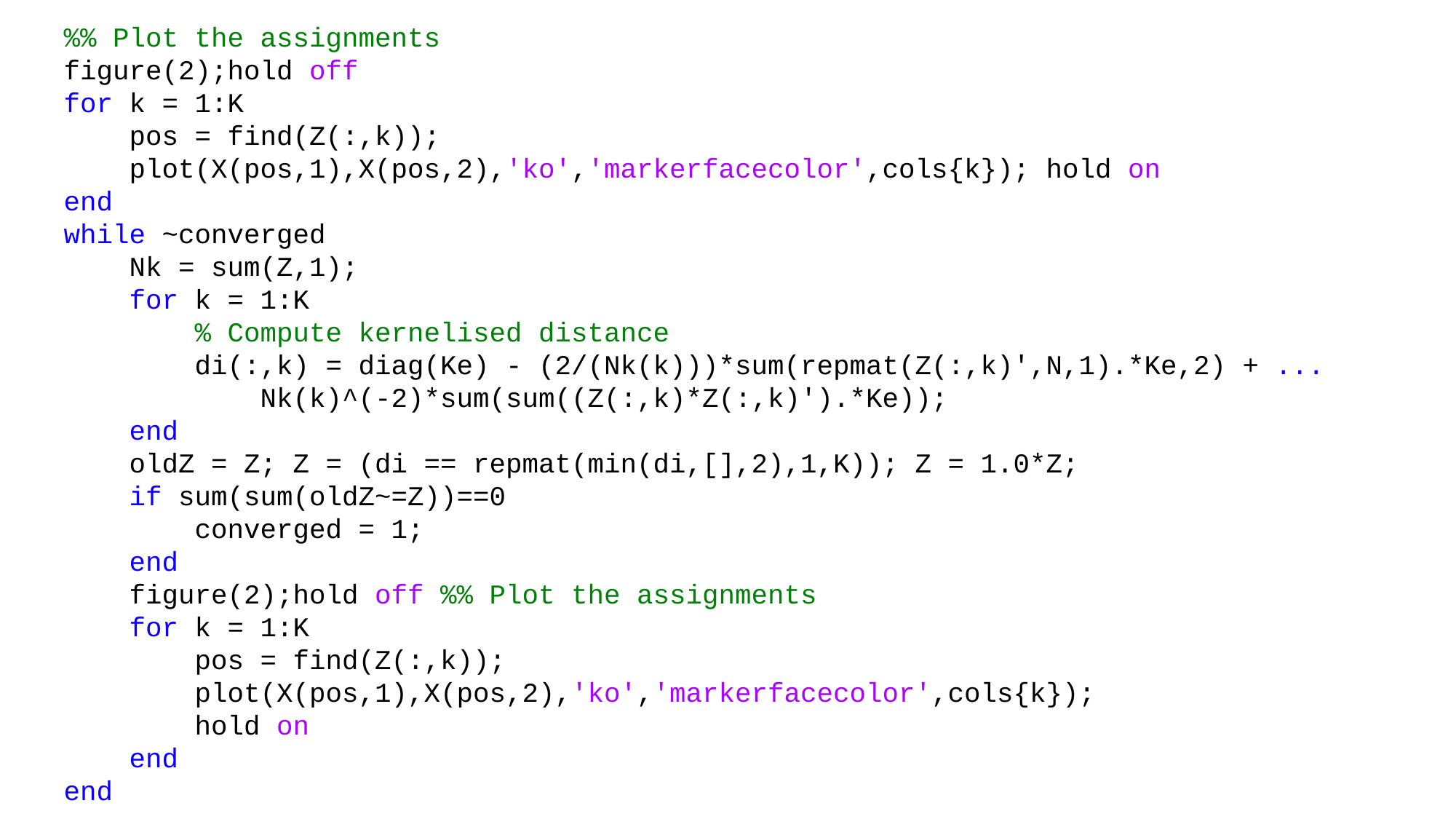

%% Plot the assignments
figure(2);hold off
for k = 1:K
    pos = find(Z(:,k));
    plot(X(pos,1),X(pos,2),'ko','markerfacecolor',cols{k}); hold on
end
while ~converged
    Nk = sum(Z,1);
    for k = 1:K
        % Compute kernelised distance
        di(:,k) = diag(Ke) - (2/(Nk(k)))*sum(repmat(Z(:,k)',N,1).*Ke,2) + ...
            Nk(k)^(-2)*sum(sum((Z(:,k)*Z(:,k)').*Ke));
    end
    oldZ = Z; Z = (di == repmat(min(di,[],2),1,K)); Z = 1.0*Z;
    if sum(sum(oldZ~=Z))==0
        converged = 1;
    end
    figure(2);hold off %% Plot the assignments
    for k = 1:K
        pos = find(Z(:,k));
        plot(X(pos,1),X(pos,2),'ko','markerfacecolor',cols{k});
        hold on
    end
end